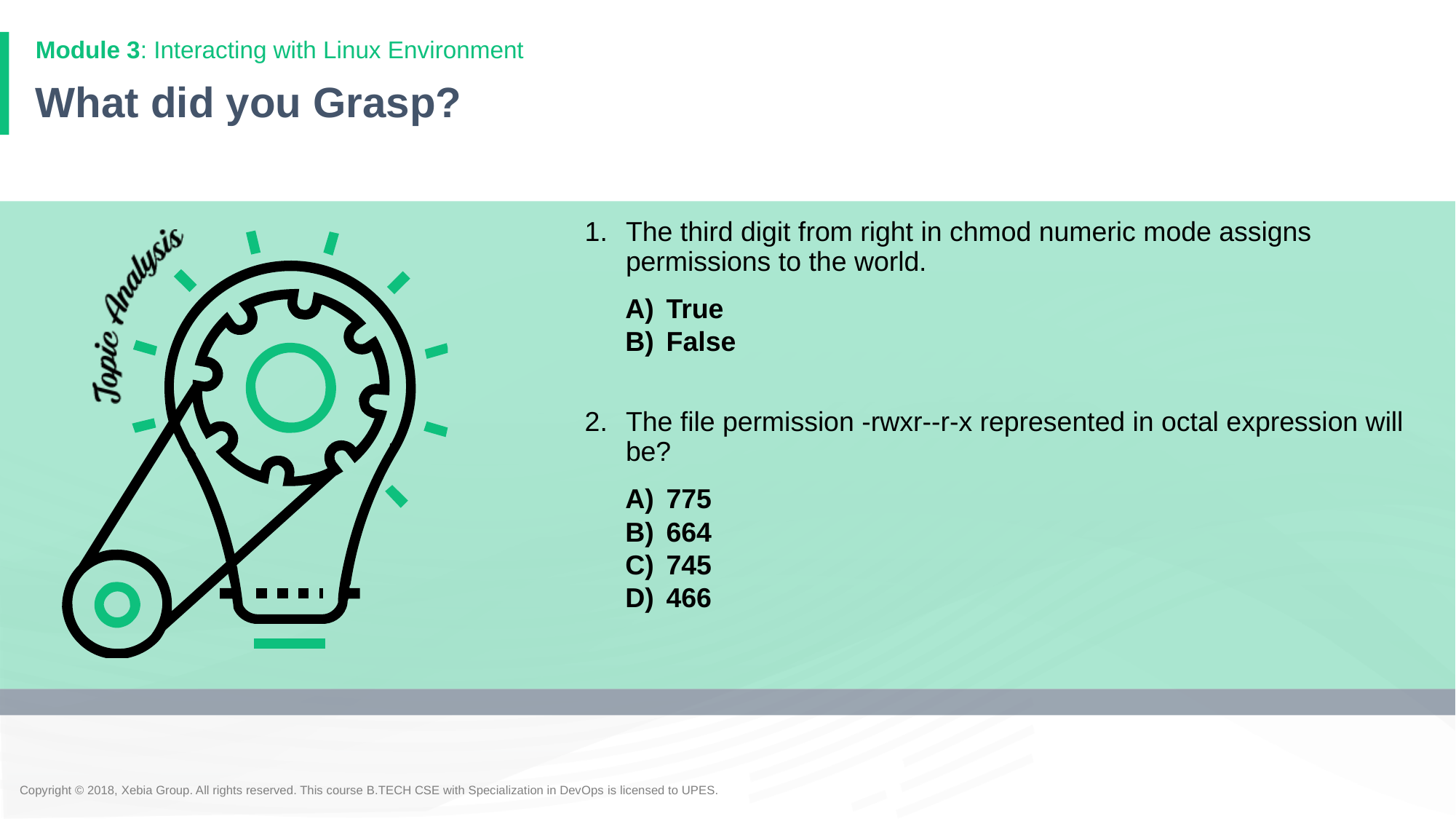

Module 3: Interacting with Linux Environment
# What did you Grasp?
The third digit from right in chmod numeric mode assigns permissions to the world.
True
False
The file permission -rwxr--r-x represented in octal expression will be?
775
664
745
466